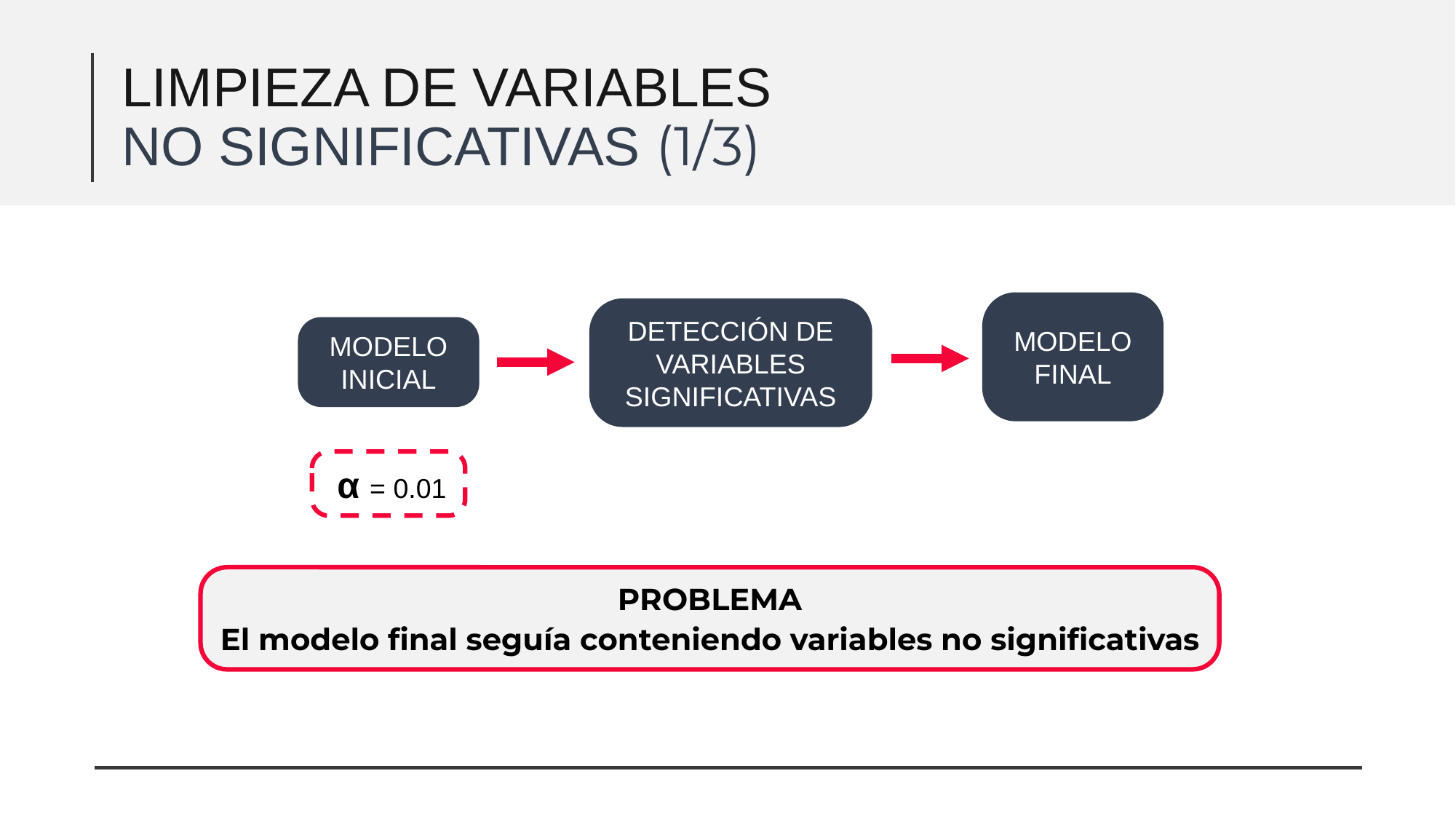

LIMPIEZA DE VARIABLES
NO SIGNIFICATIVAS (1/3)
MODELO FINAL
MODELO INICIAL
DETECCIÓN DE VARIABLES SIGNIFICATIVAS
 α = 0.01
PROBLEMA
El modelo final seguía conteniendo variables no significativas